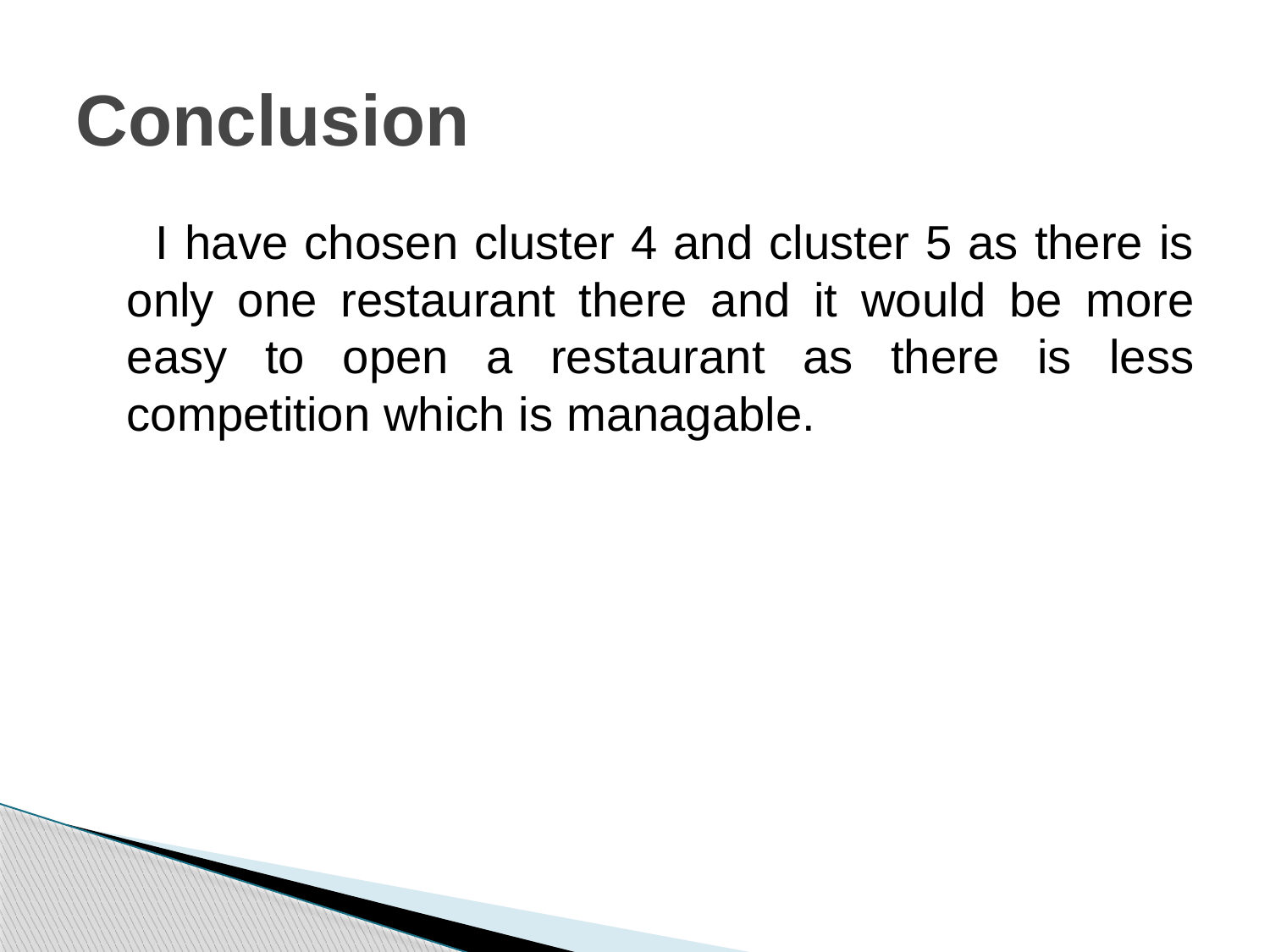

# Conclusion
    I have chosen cluster 4 and cluster 5 as there is only one restaurant there and it would be more easy to open a restaurant as there is less competition which is managable.